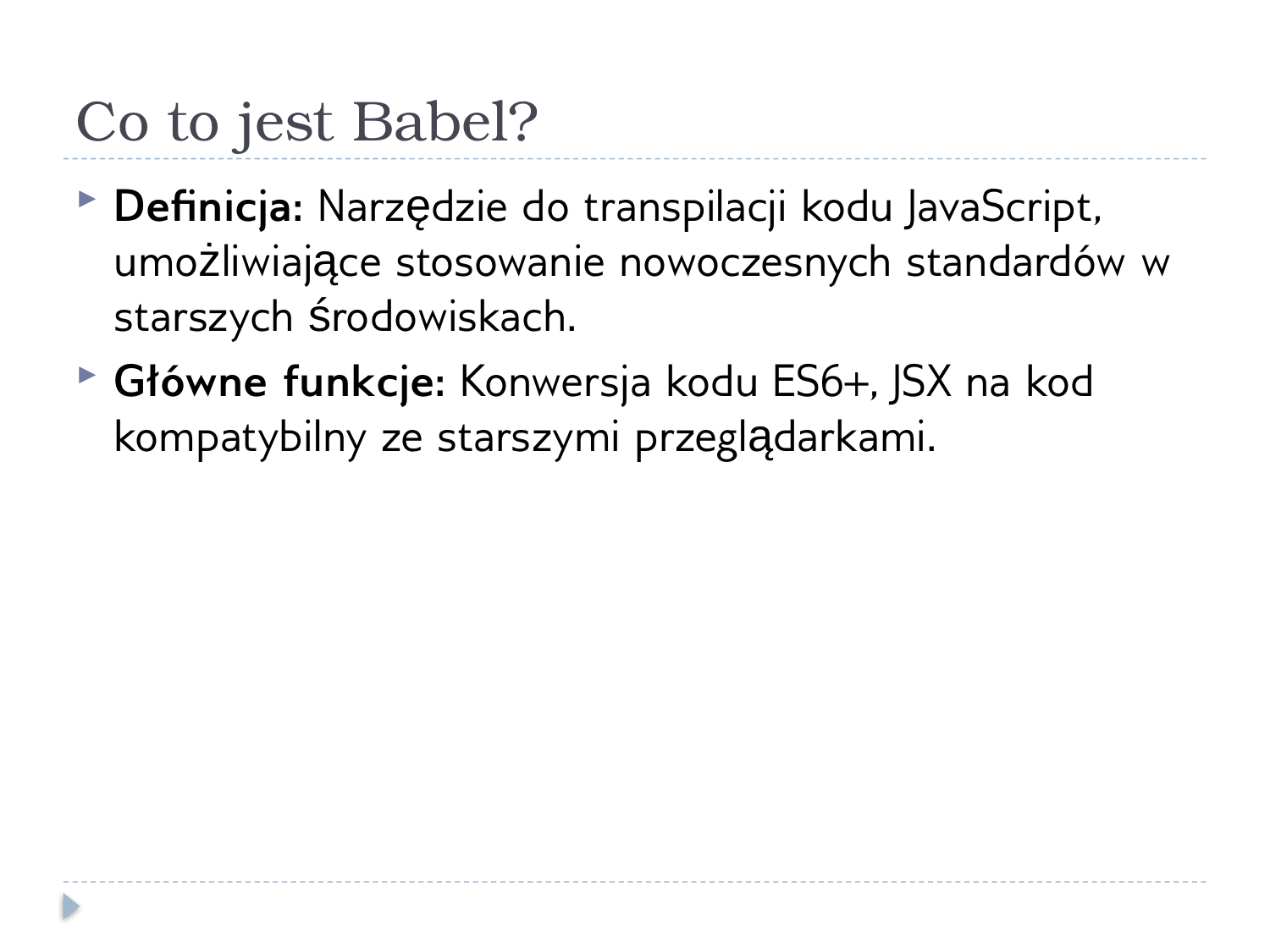

# Co to jest Babel?
Definicja: Narzędzie do transpilacji kodu JavaScript, umożliwiające stosowanie nowoczesnych standardów w starszych środowiskach.
Główne funkcje: Konwersja kodu ES6+, JSX na kod kompatybilny ze starszymi przeglądarkami.